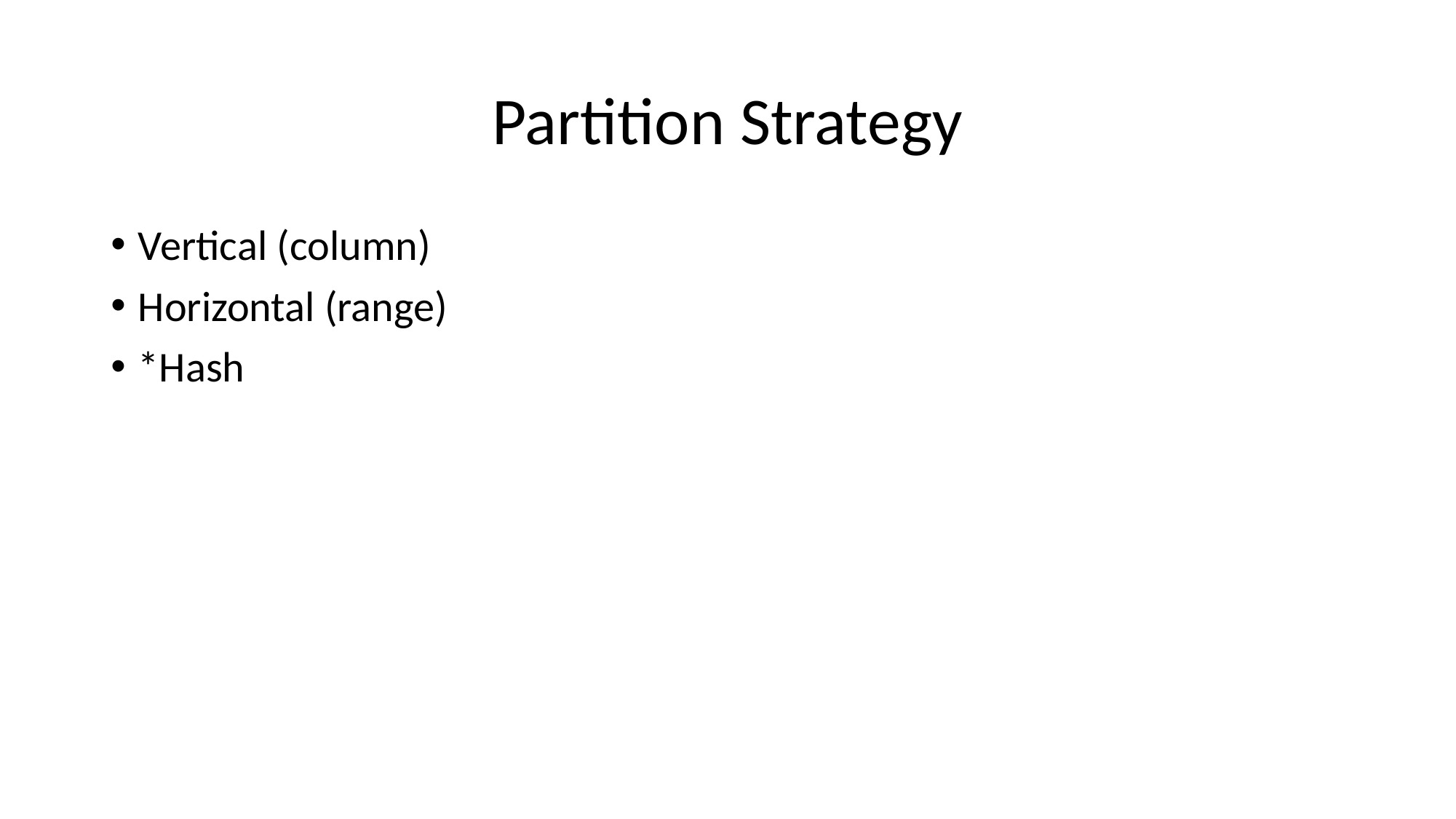

# Partition Strategy
Vertical (column)
Horizontal (range)
*Hash